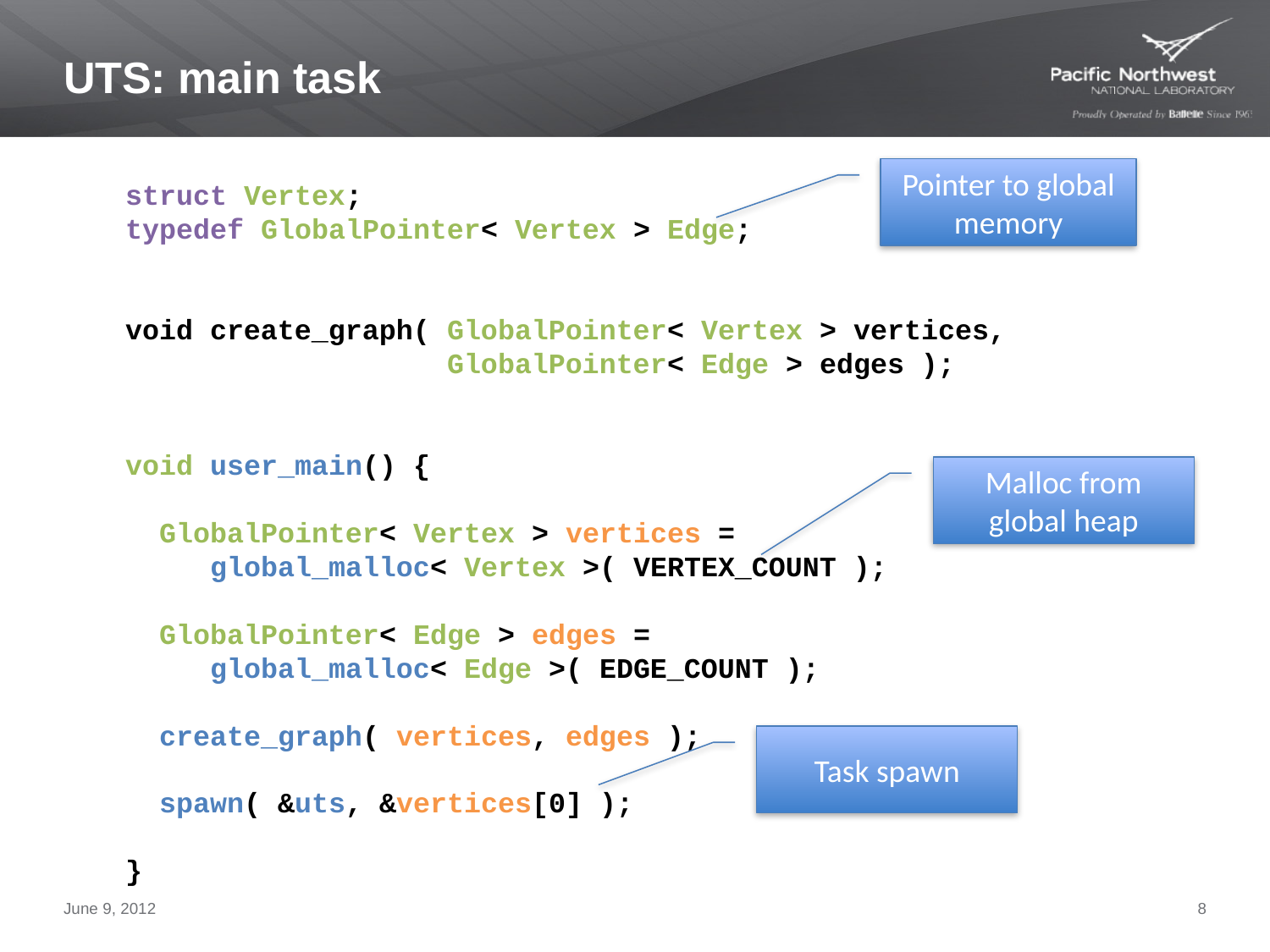

# UTS: main task
Pointer to global memory
struct Vertex;
typedef GlobalPointer< Vertex > Edge;

void create_graph( GlobalPointer< Vertex > vertices,
                   GlobalPointer< Edge > edges );

void user_main() {

  GlobalPointer< Vertex > vertices =
     global_malloc< Vertex >( VERTEX_COUNT );

  GlobalPointer< Edge > edges =
     global_malloc< Edge >( EDGE_COUNT );

  create_graph( vertices, edges );

  spawn( &uts, &vertices[0] );

}
Malloc from global heap
Task spawn
June 9, 2012

8